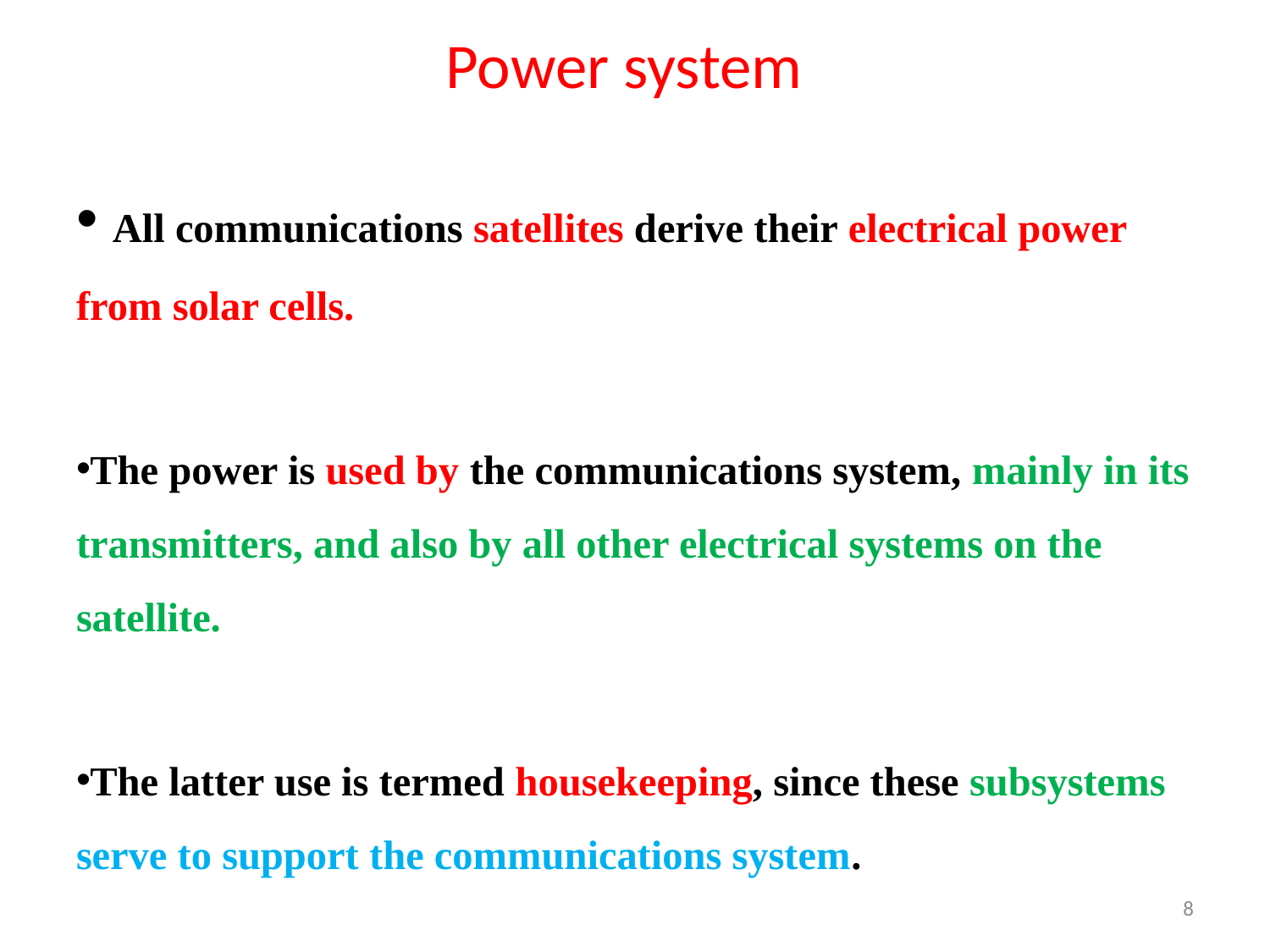

# Power system
 All communications satellites derive their electrical power from solar cells.

The power is used by the communications system, mainly in its transmitters, and also by all other electrical systems on the satellite.

The latter use is termed housekeeping, since these subsystems serve to support the communications system.
8